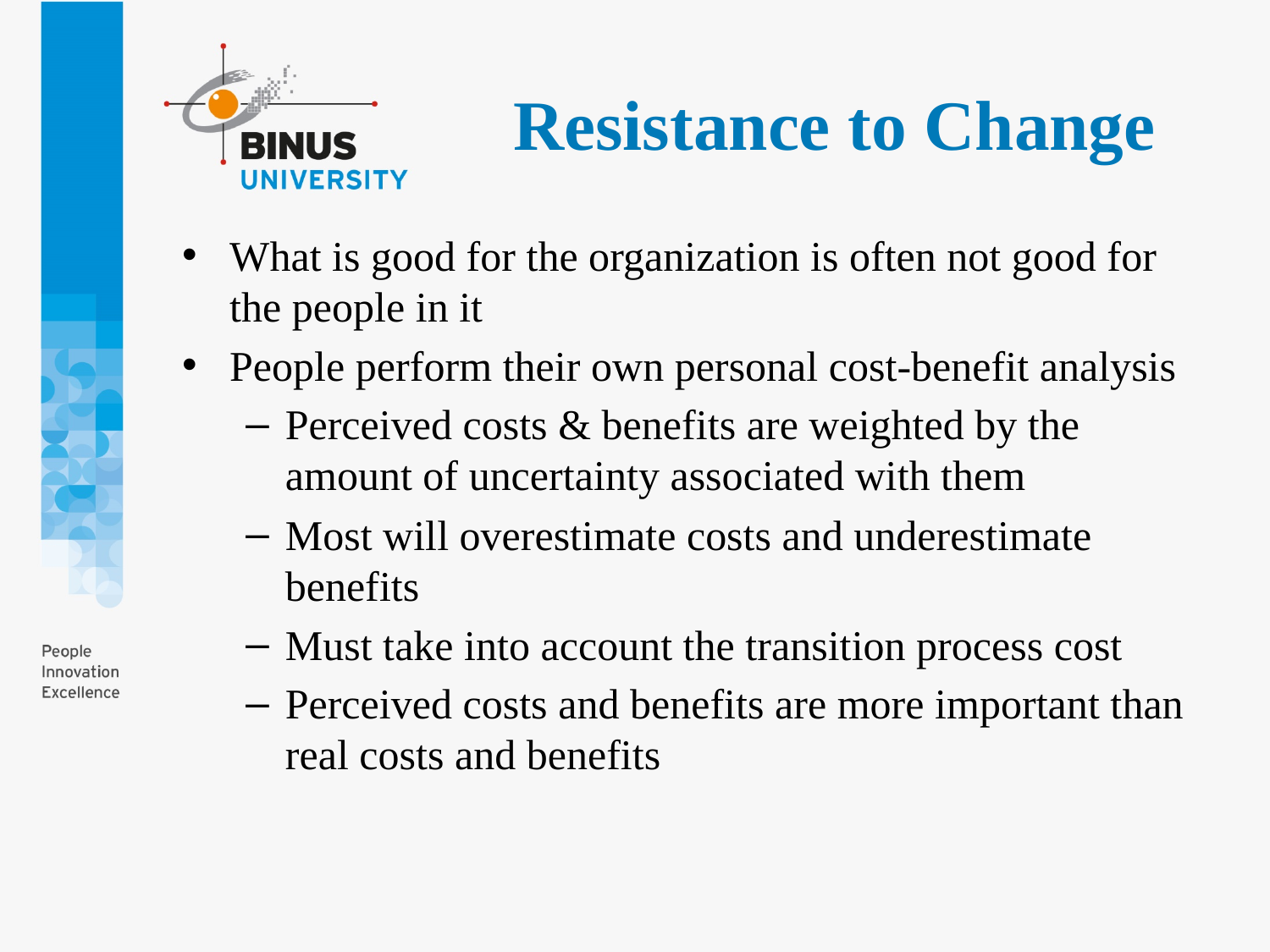

# Resistance to Change
What is good for the organization is often not good for the people in it
People perform their own personal cost-benefit analysis
Perceived costs & benefits are weighted by the amount of uncertainty associated with them
Most will overestimate costs and underestimate benefits
Must take into account the transition process cost
Perceived costs and benefits are more important than real costs and benefits